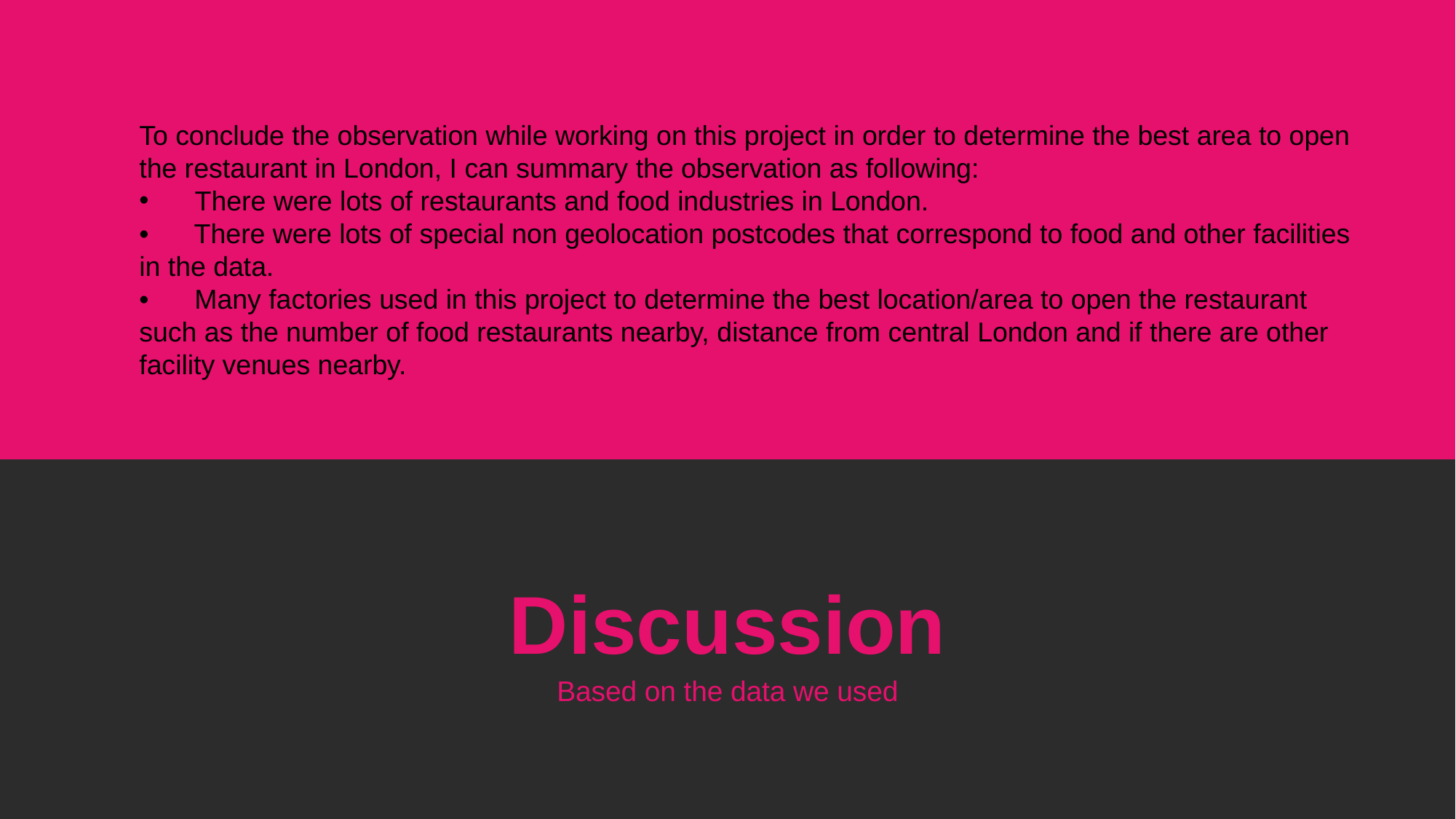

To conclude the observation while working on this project in order to determine the best area to open the restaurant in London, I can summary the observation as following:
      There were lots of restaurants and food industries in London.
•      There were lots of special non geolocation postcodes that correspond to food and other facilities in the data.
•      Many factories used in this project to determine the best location/area to open the restaurant such as the number of food restaurants nearby, distance from central London and if there are other facility venues nearby.
Discussion
Based on the data we used